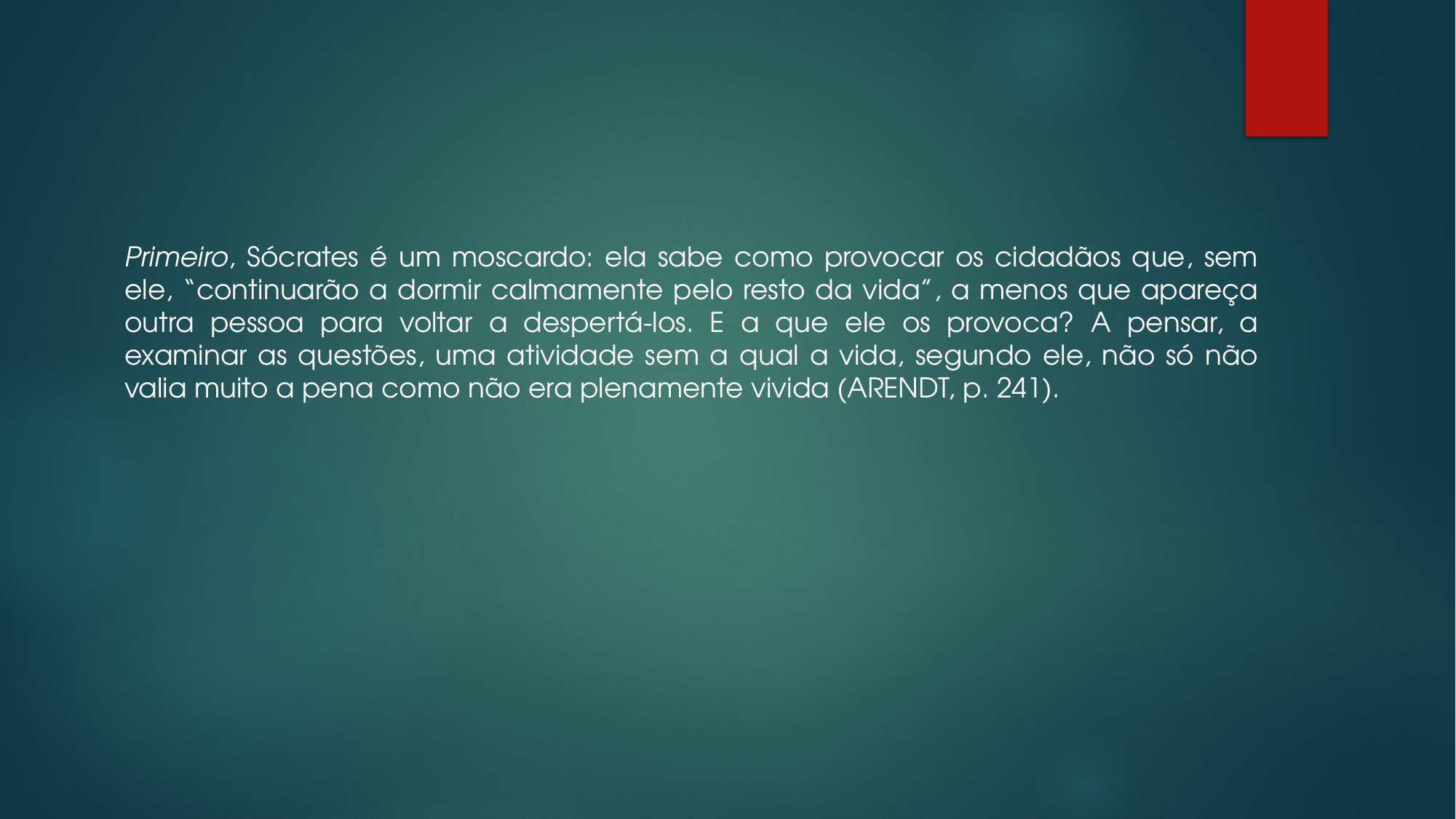

Primeiro, Sócrates é um moscardo: ela sabe como provocar os cidadãos que, sem ele, “continuarão a dormir calmamente pelo resto da vida”, a menos que apareça outra pessoa para voltar a despertá-los. E a que ele os provoca? A pensar, a examinar as questões, uma atividade sem a qual a vida, segundo ele, não só não valia muito a pena como não era plenamente vivida (ARENDT, p. 241).